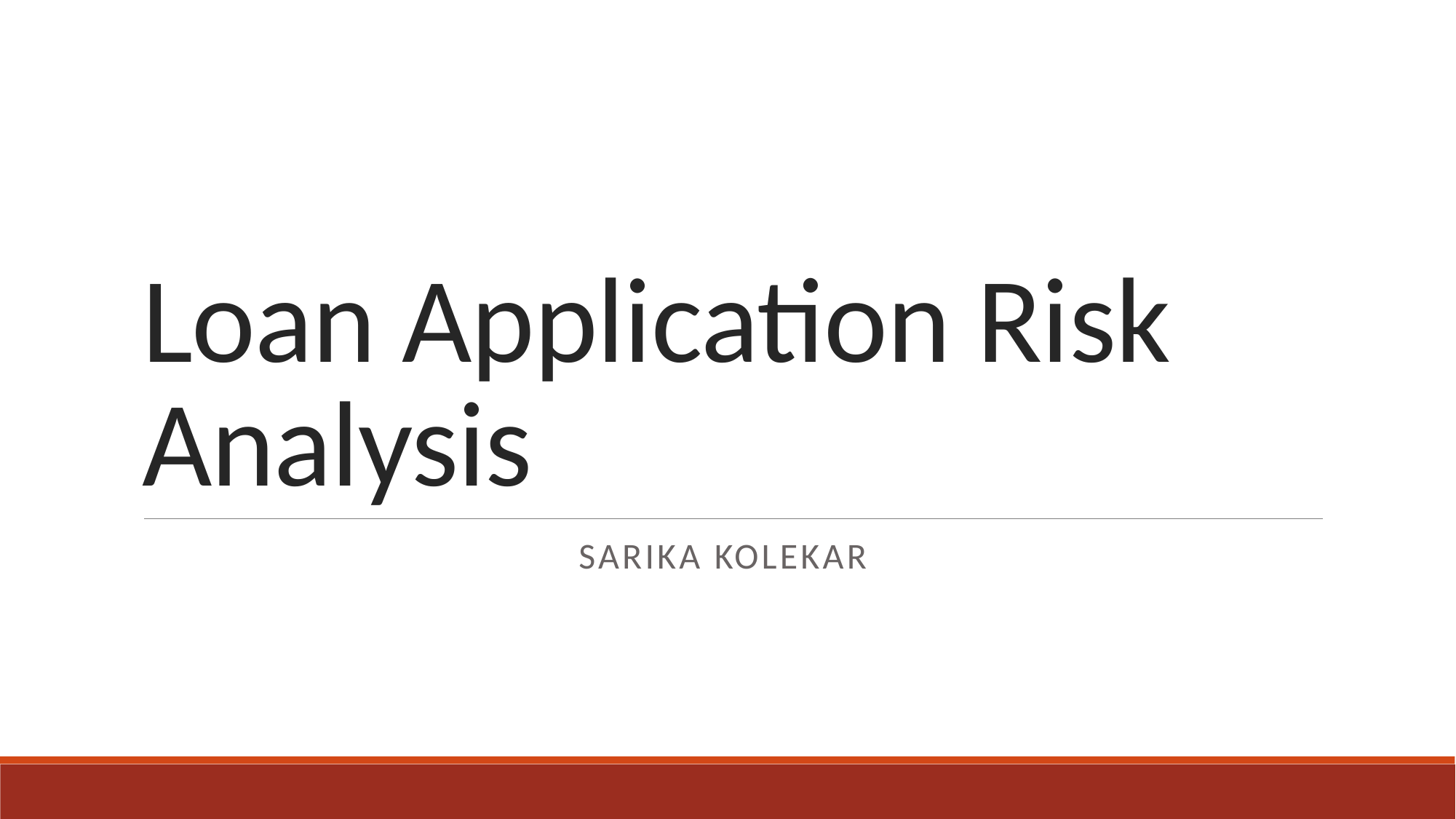

# Loan Application Risk Analysis
				Sarika Kolekar